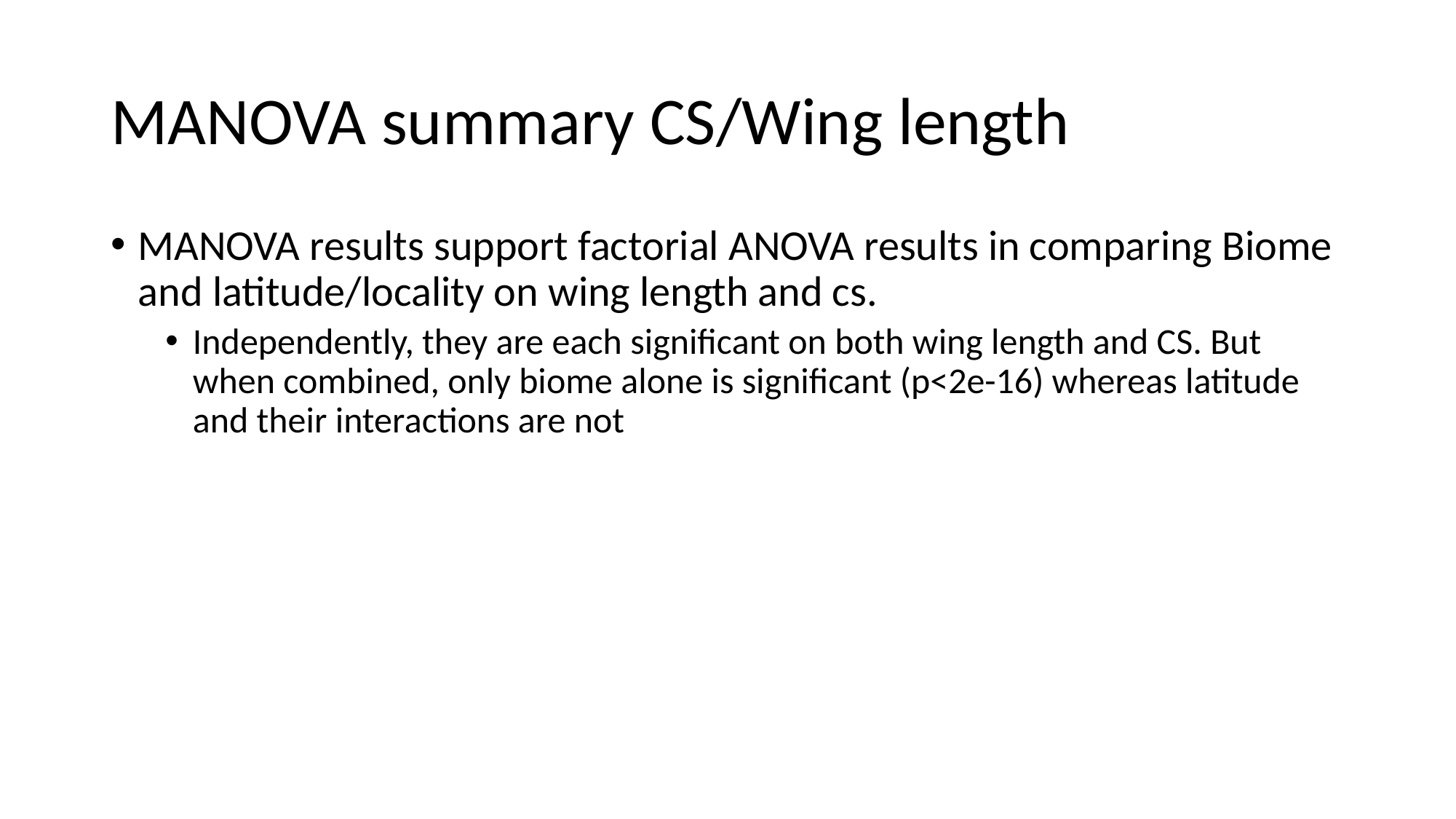

# MANOVA summary CS/Wing length
MANOVA results support factorial ANOVA results in comparing Biome and latitude/locality on wing length and cs.
Independently, they are each significant on both wing length and CS. But when combined, only biome alone is significant (p<2e-16) whereas latitude and their interactions are not